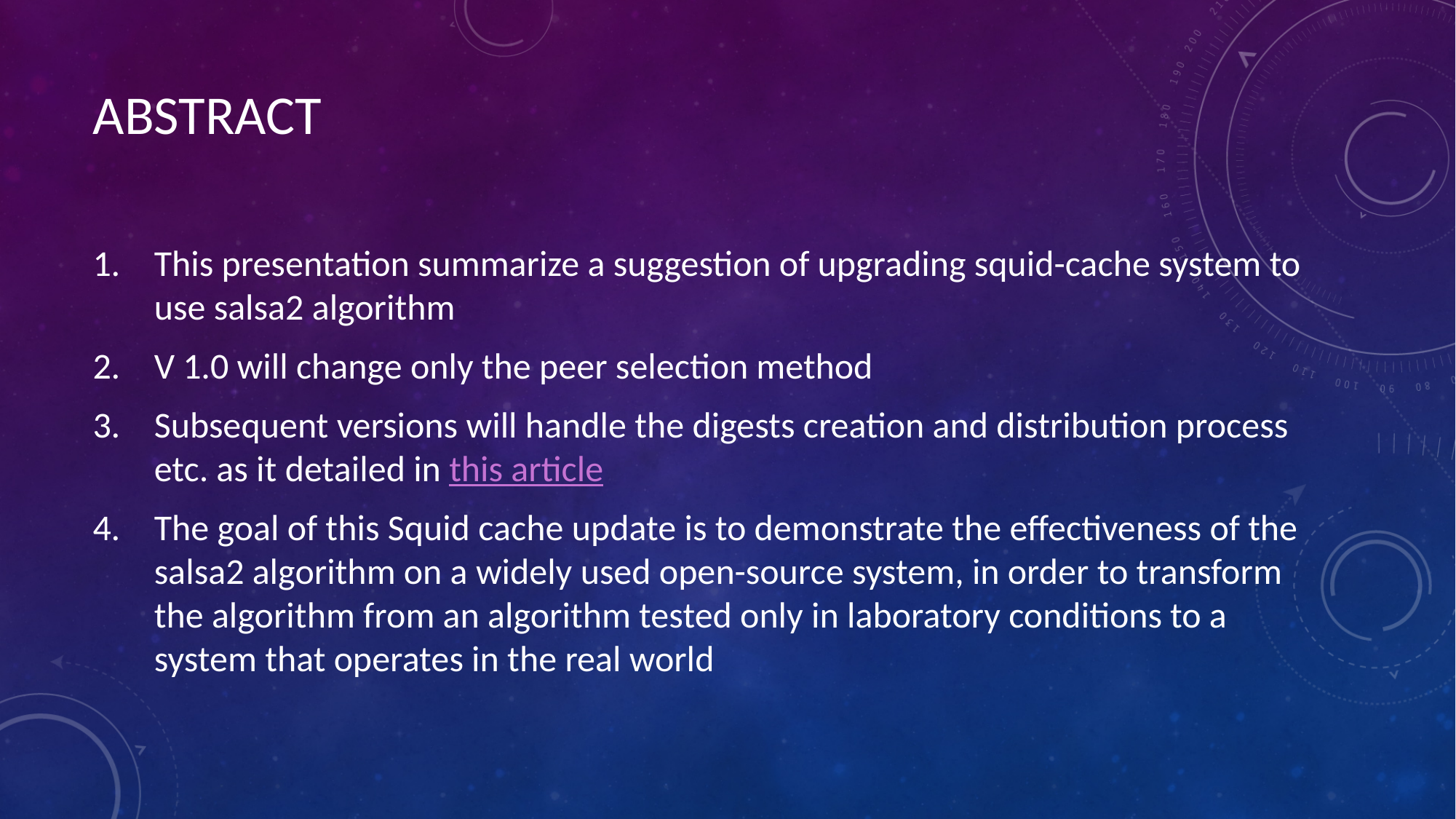

# Abstract
This presentation summarize a suggestion of upgrading squid-cache system to use salsa2 algorithm
V 1.0 will change only the peer selection method
Subsequent versions will handle the digests creation and distribution process etc. as it detailed in this article
The goal of this Squid cache update is to demonstrate the effectiveness of the salsa2 algorithm on a widely used open-source system, in order to transform the algorithm from an algorithm tested only in laboratory conditions to a system that operates in the real world